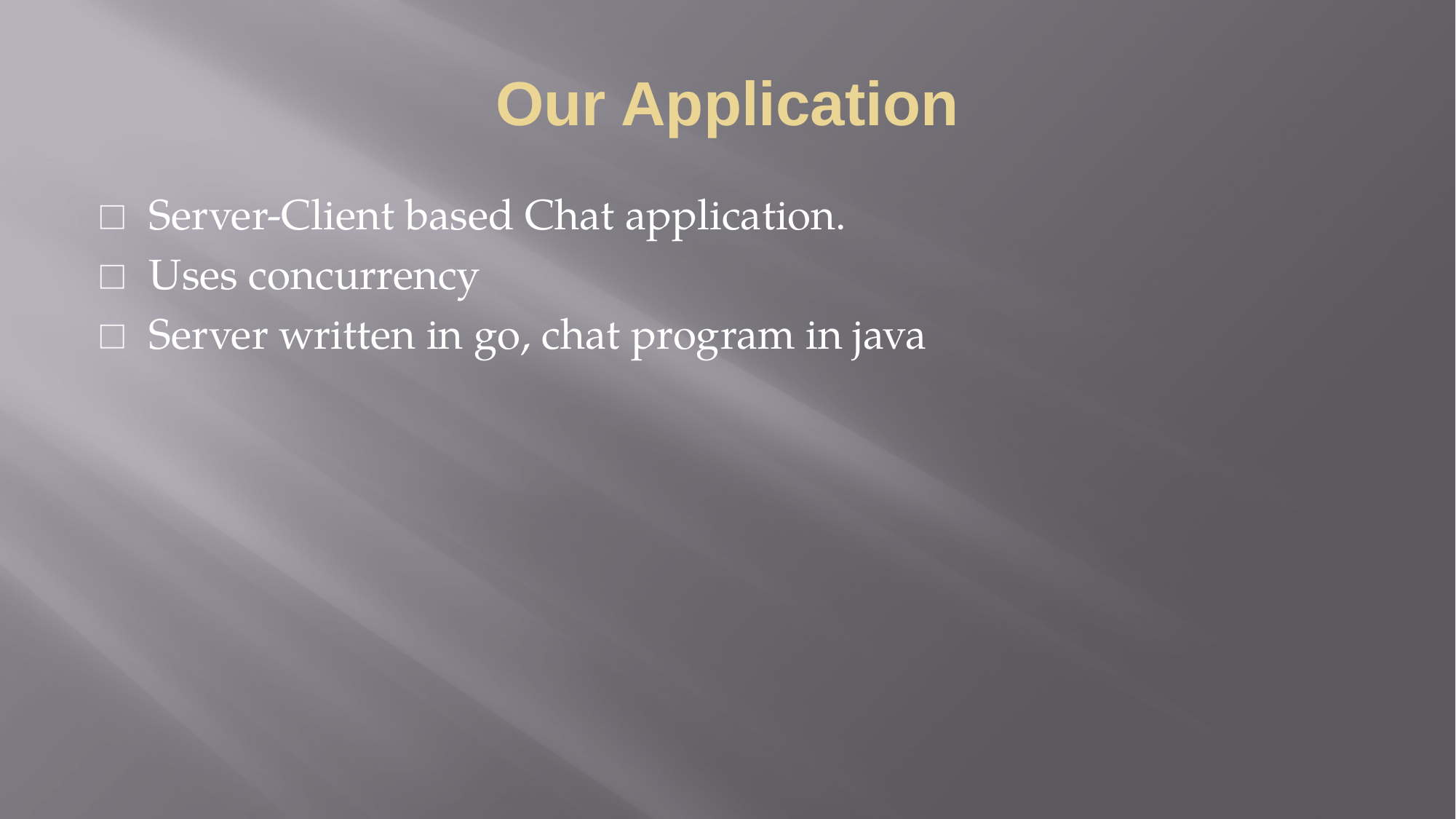

# Our Application
Server-Client based Chat application.
Uses concurrency
Server written in go, chat program in java